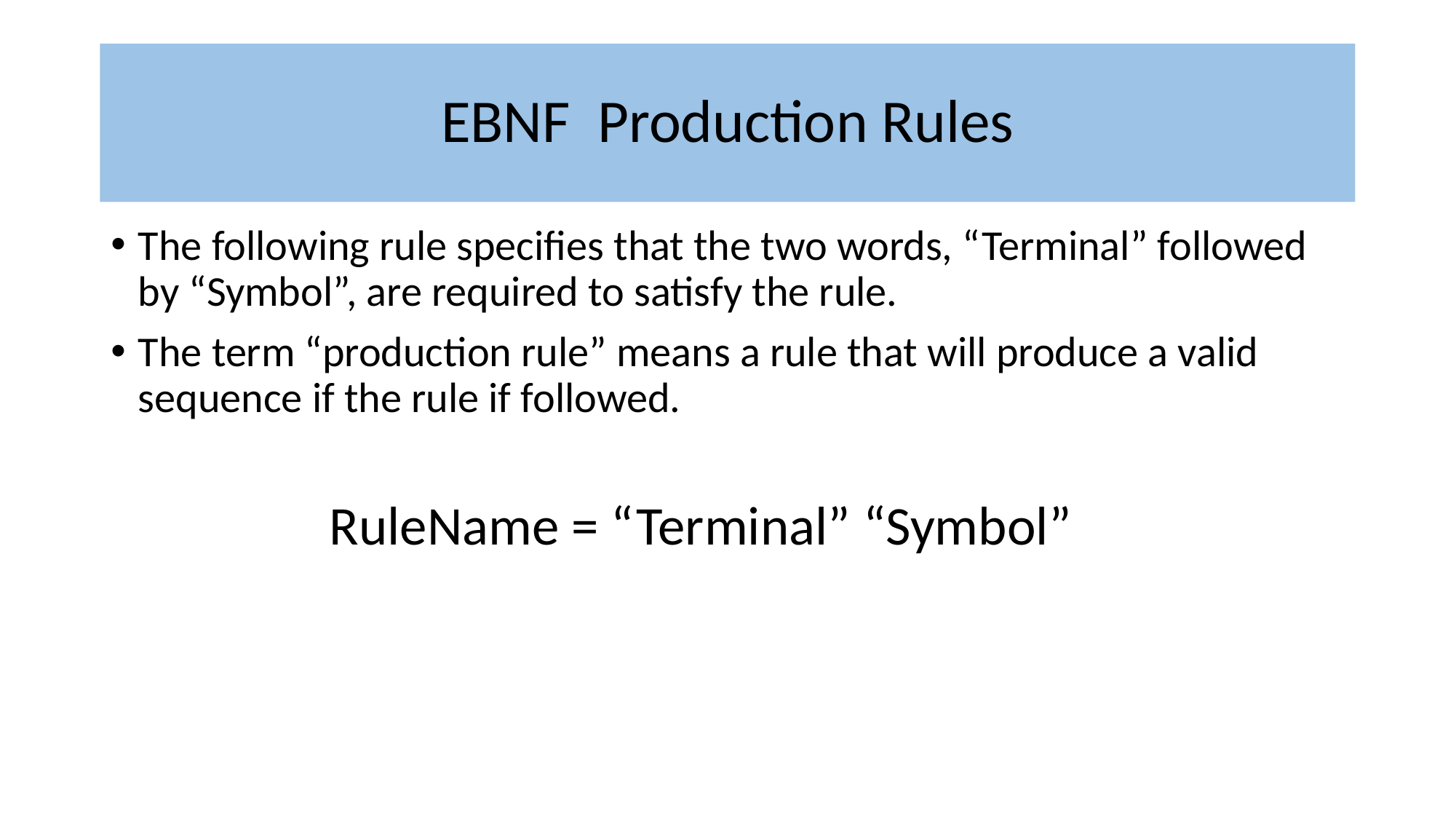

# EBNF  Production Rules
The following rule specifies that the two words, “Terminal” followed by “Symbol”, are required to satisfy the rule.
The term “production rule” means a rule that will produce a valid sequence if the rule if followed.

		RuleName = “Terminal” “Symbol”